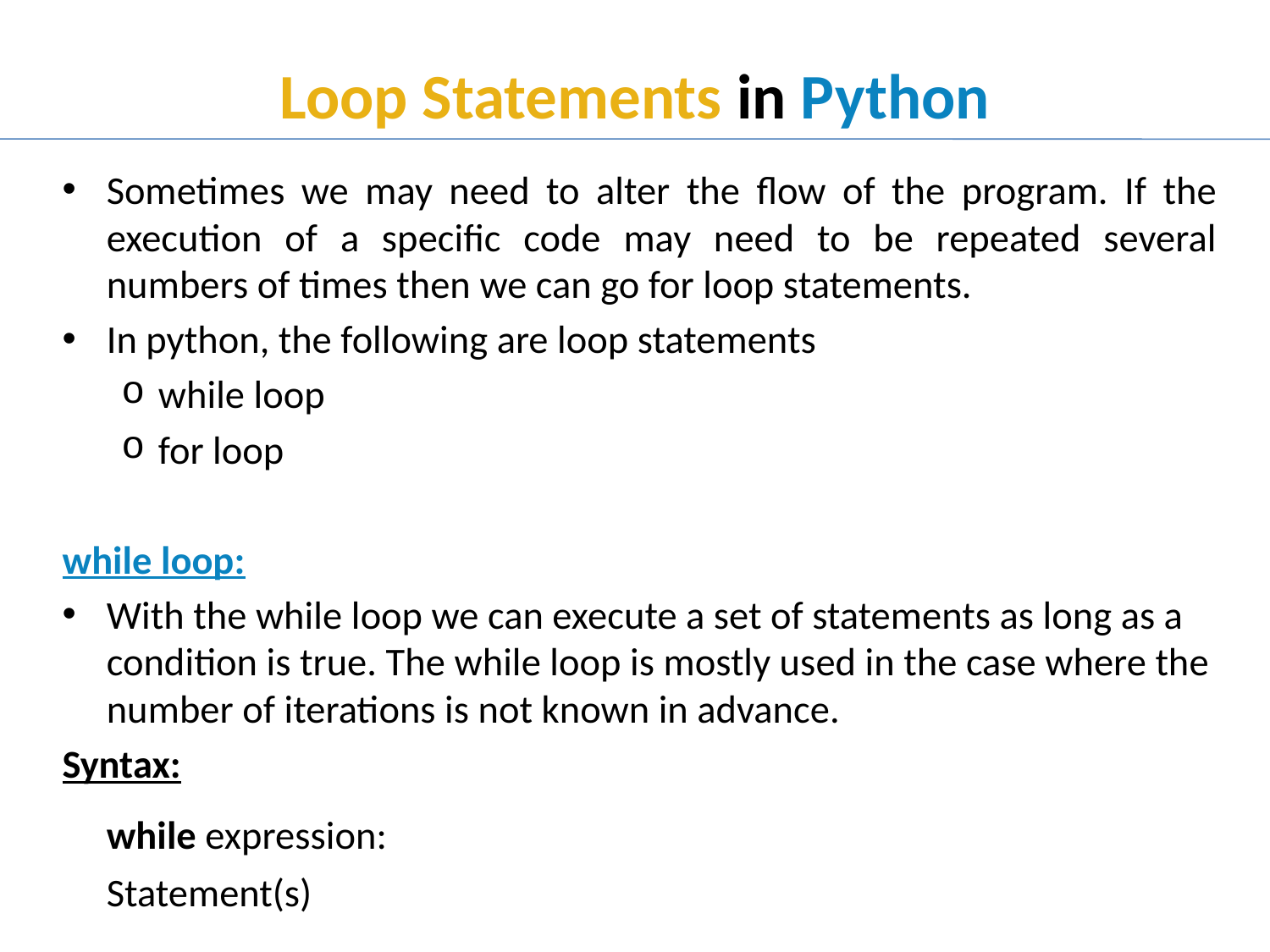

# Loop Statements in Python
Sometimes we may need to alter the flow of the program. If the execution of a specific code may need to be repeated several numbers of times then we can go for loop statements.
In python, the following are loop statements
while loop
for loop

while loop:
With the while loop we can execute a set of statements as long as a condition is true. The while loop is mostly used in the case where the number of iterations is not known in advance.
Syntax:
		while expression:
			Statement(s)